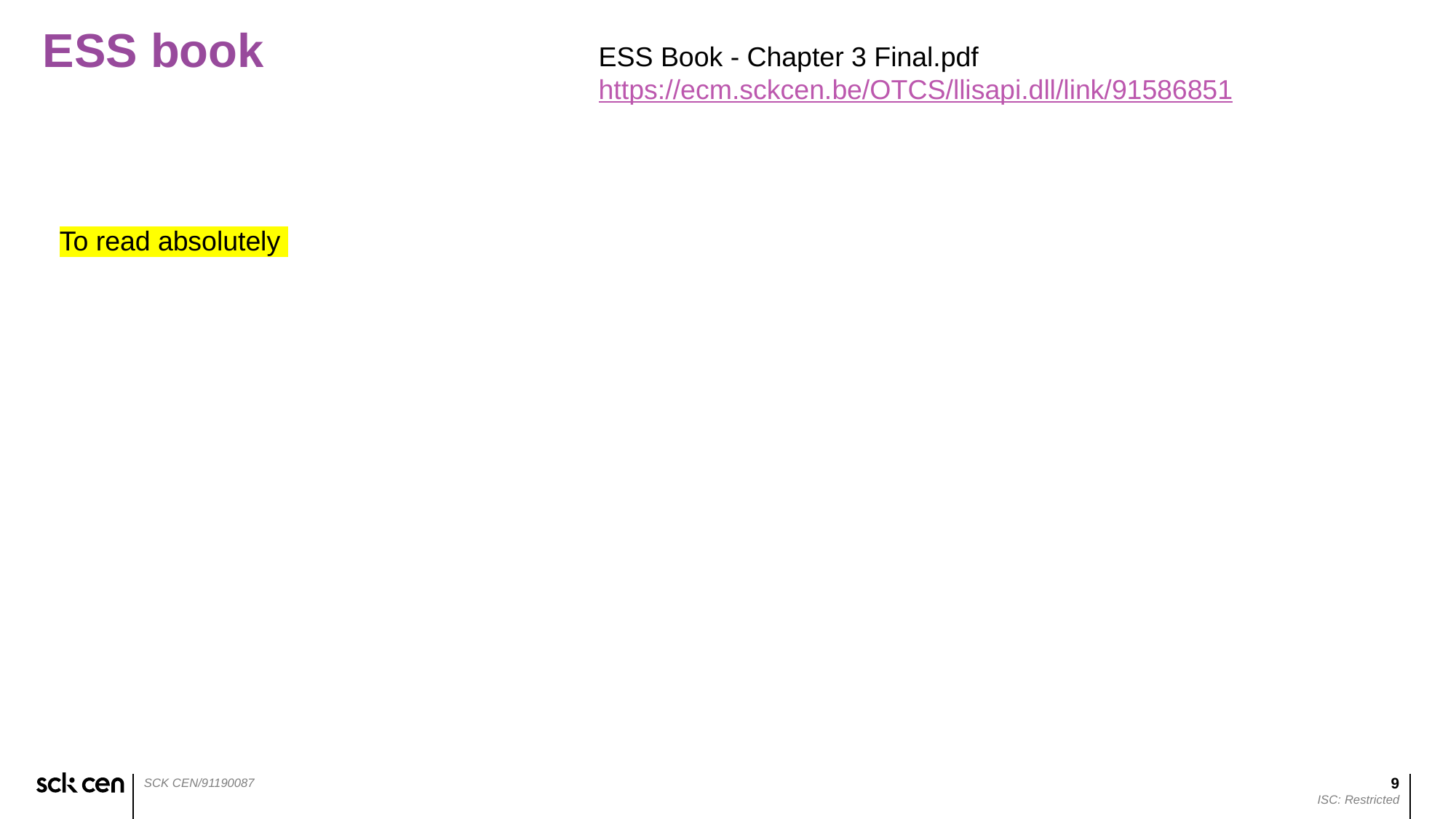

ESS book
ESS Book - Chapter 3 Final.pdf 
https://ecm.sckcen.be/OTCS/llisapi.dll/link/91586851
To read absolutely
9